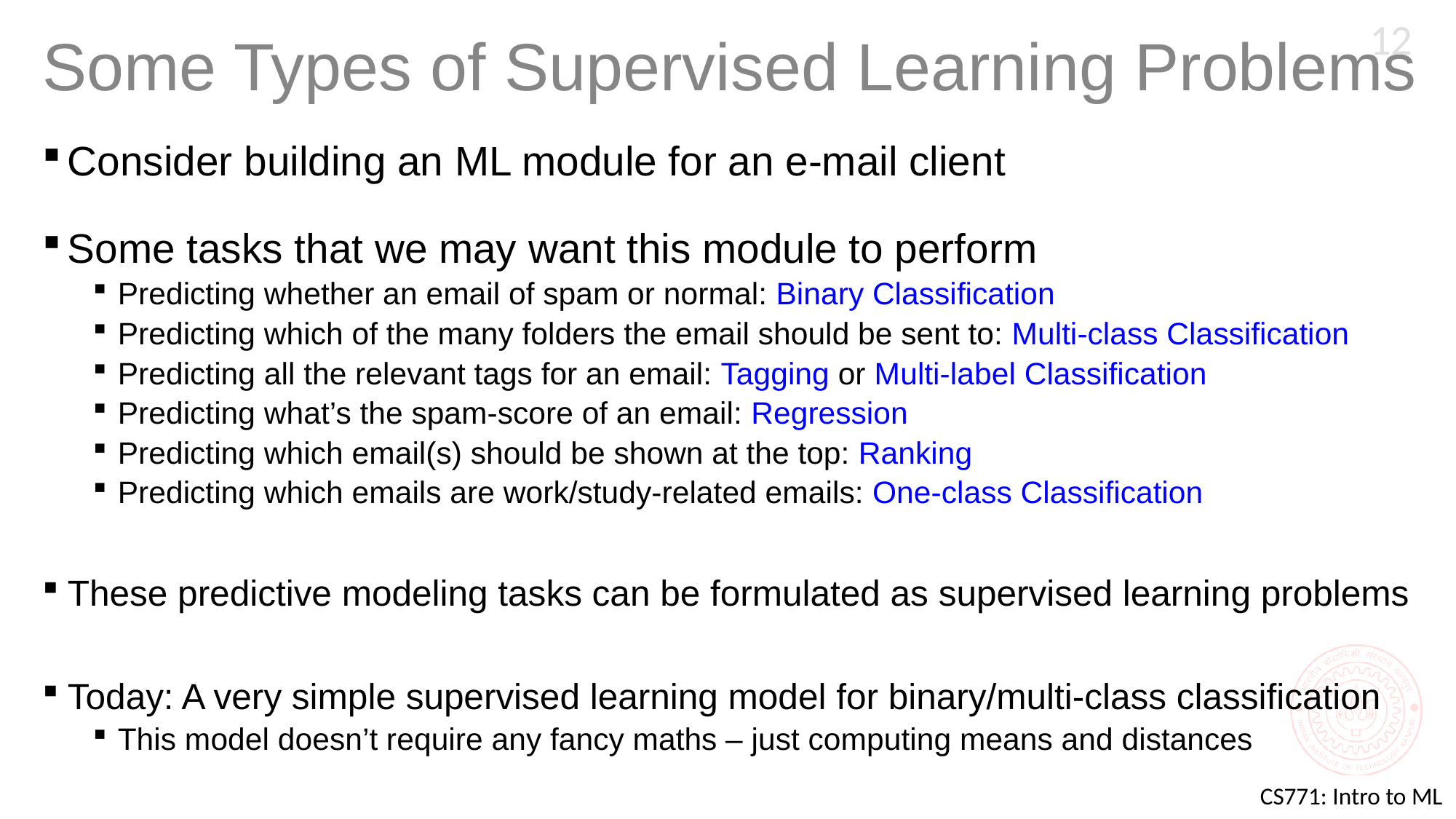

12
# Some Types of Supervised Learning Problems
Consider building an ML module for an e-mail client

Some tasks that we may want this module to perform
Predicting whether an email of spam or normal: Binary Classification
Predicting which of the many folders the email should be sent to: Multi-class Classification
Predicting all the relevant tags for an email: Tagging or Multi-label Classification
Predicting what’s the spam-score of an email: Regression
Predicting which email(s) should be shown at the top: Ranking
Predicting which emails are work/study-related emails: One-class Classification

These predictive modeling tasks can be formulated as supervised learning problems

Today: A very simple supervised learning model for binary/multi-class classification
This model doesn’t require any fancy maths – just computing means and distances